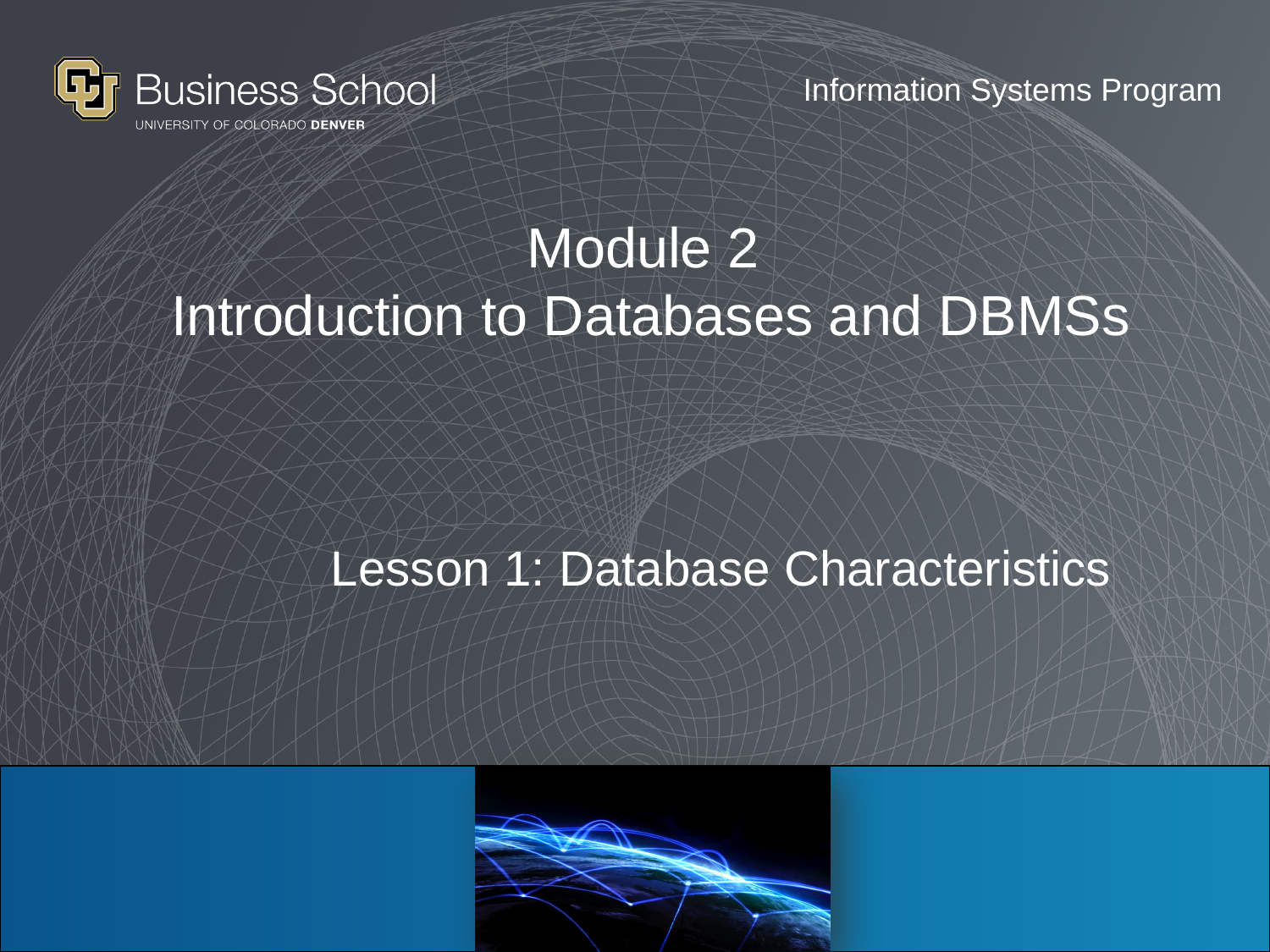

# Module 2 Introduction to Databases and DBMSs
Lesson 1: Database Characteristics